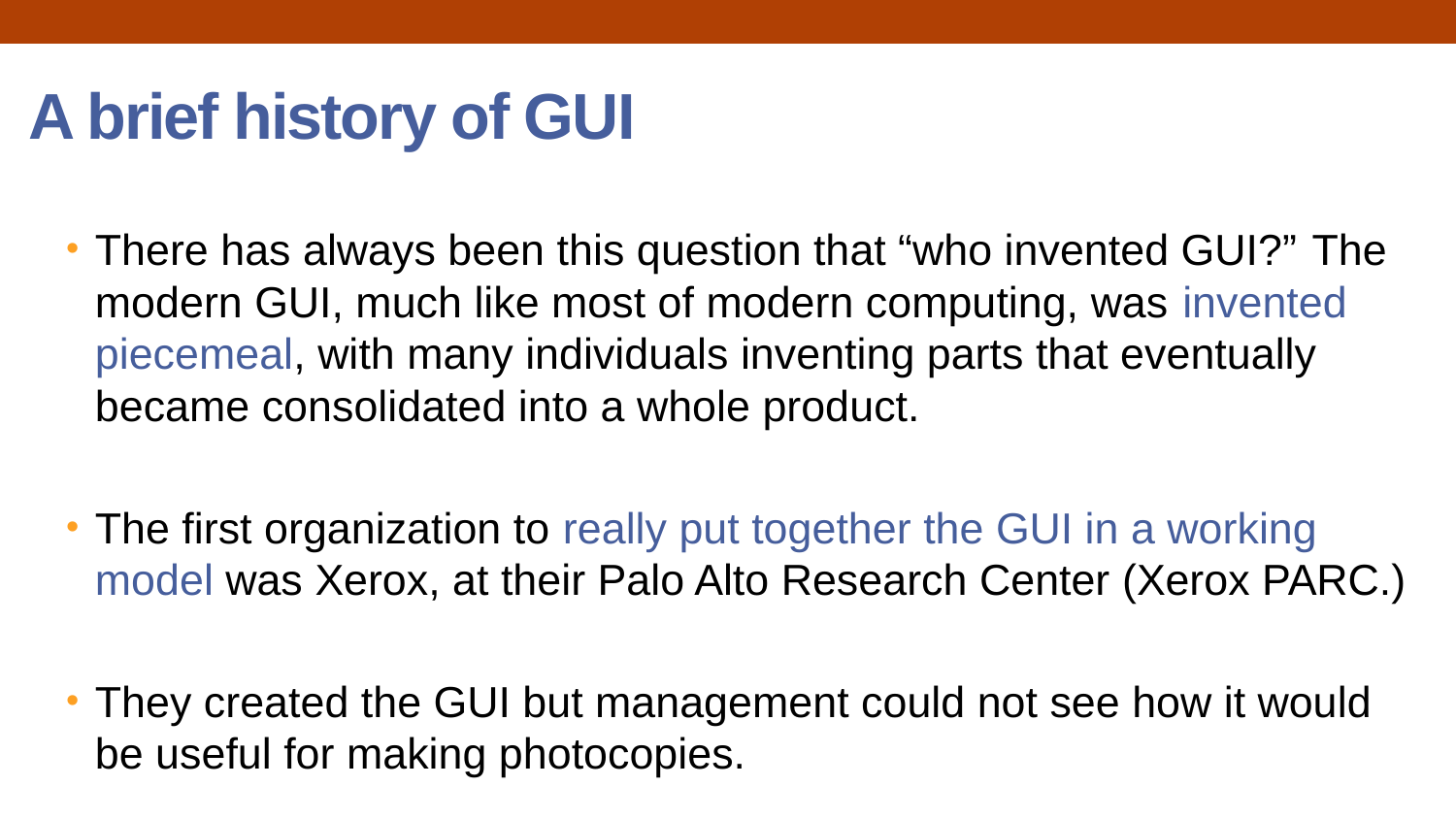

# A brief history of GUI
There has always been this question that “who invented GUI?” The modern GUI, much like most of modern computing, was invented piecemeal, with many individuals inventing parts that eventually became consolidated into a whole product.

The first organization to really put together the GUI in a working model was Xerox, at their Palo Alto Research Center (Xerox PARC.)

They created the GUI but management could not see how it would be useful for making photocopies.